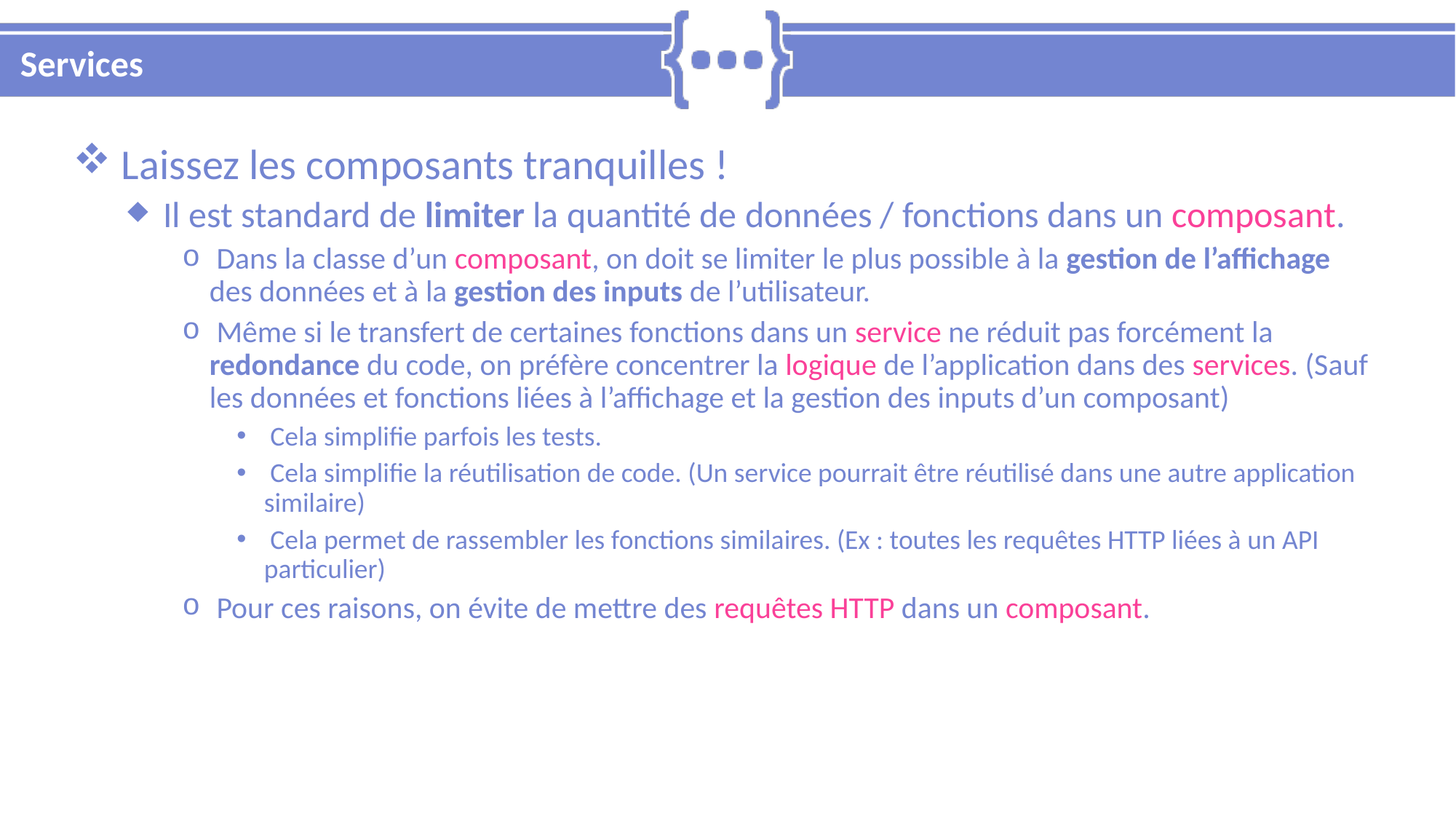

# Services
 Laissez les composants tranquilles !
 Il est standard de limiter la quantité de données / fonctions dans un composant.
 Dans la classe d’un composant, on doit se limiter le plus possible à la gestion de l’affichage des données et à la gestion des inputs de l’utilisateur.
 Même si le transfert de certaines fonctions dans un service ne réduit pas forcément la redondance du code, on préfère concentrer la logique de l’application dans des services. (Sauf les données et fonctions liées à l’affichage et la gestion des inputs d’un composant)
 Cela simplifie parfois les tests.
 Cela simplifie la réutilisation de code. (Un service pourrait être réutilisé dans une autre application similaire)
 Cela permet de rassembler les fonctions similaires. (Ex : toutes les requêtes HTTP liées à un API particulier)
 Pour ces raisons, on évite de mettre des requêtes HTTP dans un composant.